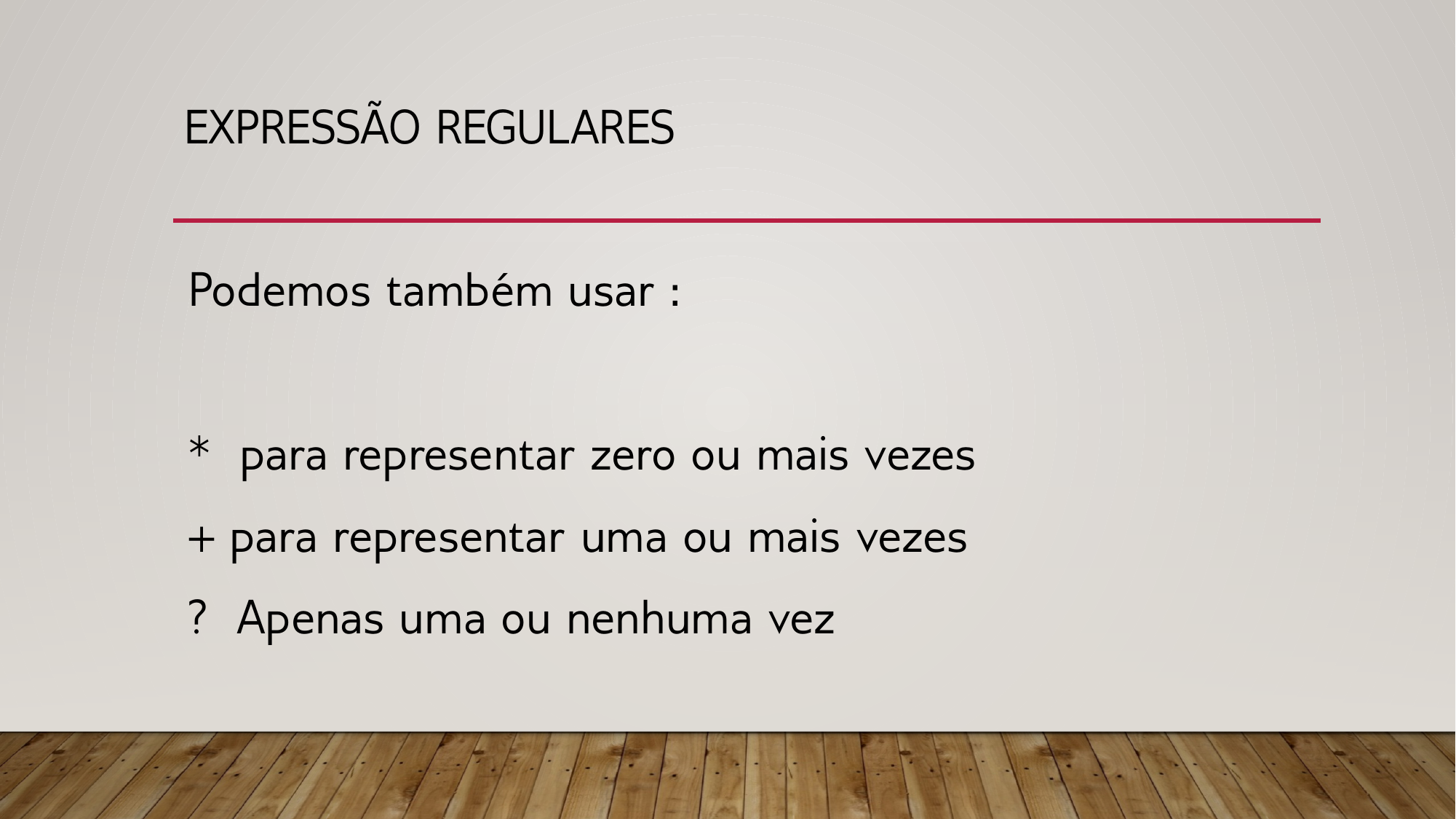

# Expressão regulares
Podemos também usar :

*  para representar zero ou mais vezes
+ para representar uma ou mais vezes
?  Apenas uma ou nenhuma vez